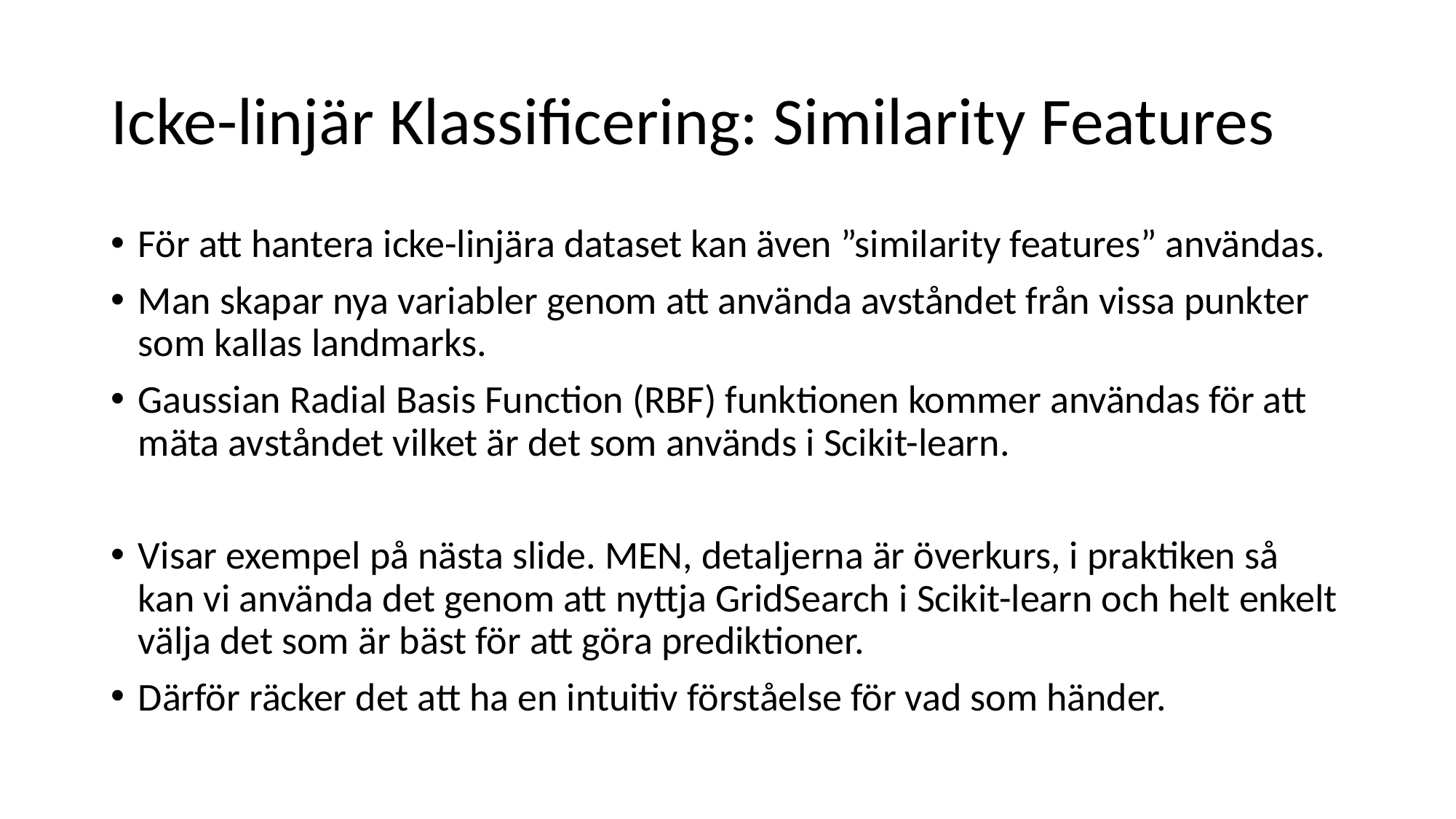

# Icke-linjär Klassificering: Similarity Features
För att hantera icke-linjära dataset kan även ”similarity features” användas.
Man skapar nya variabler genom att använda avståndet från vissa punkter som kallas landmarks.
Gaussian Radial Basis Function (RBF) funktionen kommer användas för att mäta avståndet vilket är det som används i Scikit-learn.

Visar exempel på nästa slide. MEN, detaljerna är överkurs, i praktiken så kan vi använda det genom att nyttja GridSearch i Scikit-learn och helt enkelt välja det som är bäst för att göra prediktioner.
Därför räcker det att ha en intuitiv förståelse för vad som händer.